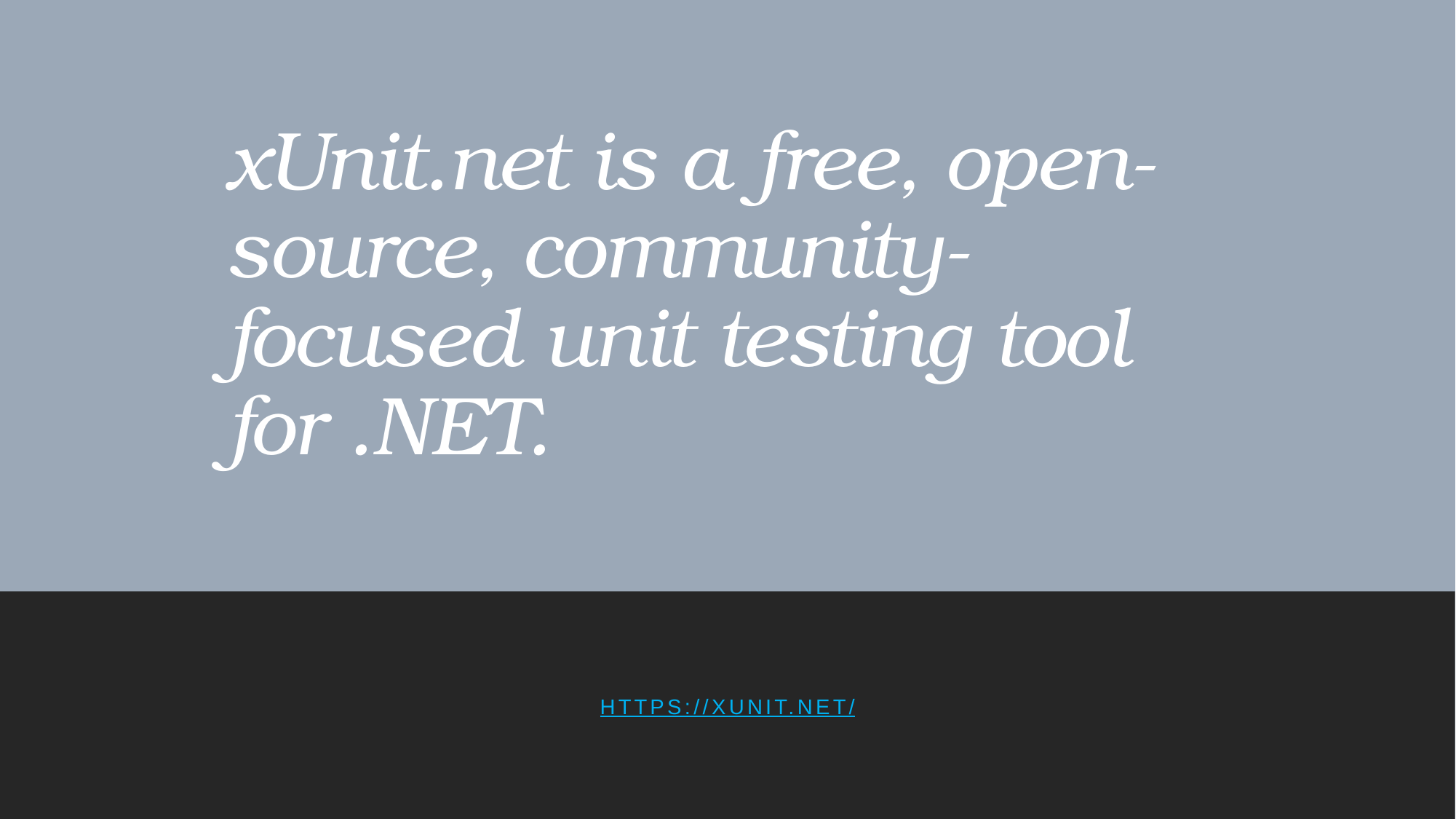

# xUnit.net is a free, open-source, community-focused unit testing tool for .NET.
https://xunit.net/